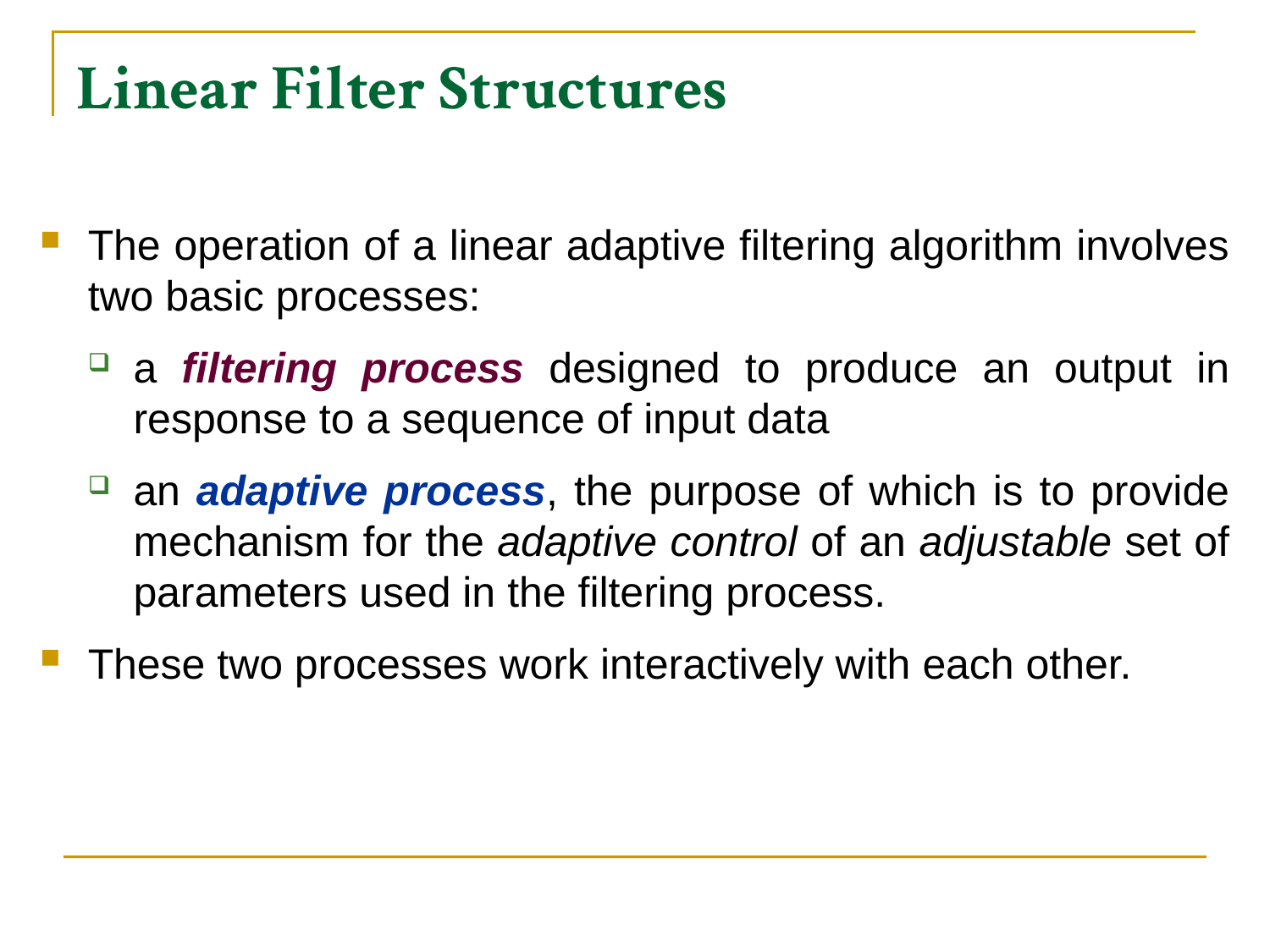

# Linear Filter Structures
The operation of a linear adaptive filtering algorithm involves two basic processes:
a filtering process designed to produce an output in response to a sequence of input data
an adaptive process, the purpose of which is to provide mechanism for the adaptive control of an adjustable set of parameters used in the filtering process.
These two processes work interactively with each other.